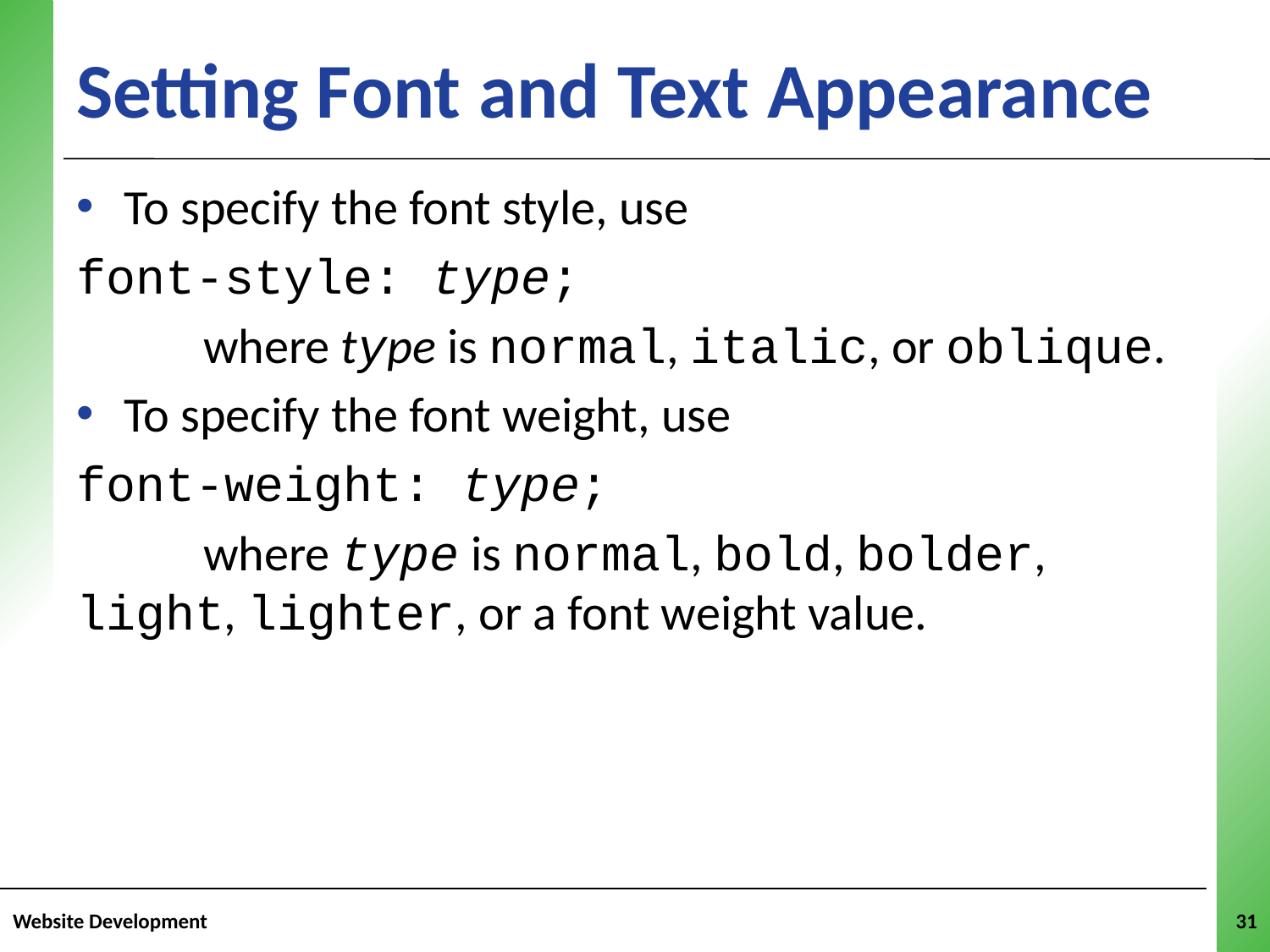

# Setting Font and Text Appearance
To specify the font style, use
font-style: type;
	where type is normal, italic, or oblique.
To specify the font weight, use
font-weight: type;
	where type is normal, bold, bolder, light, lighter, or a font weight value.
Website Development
31